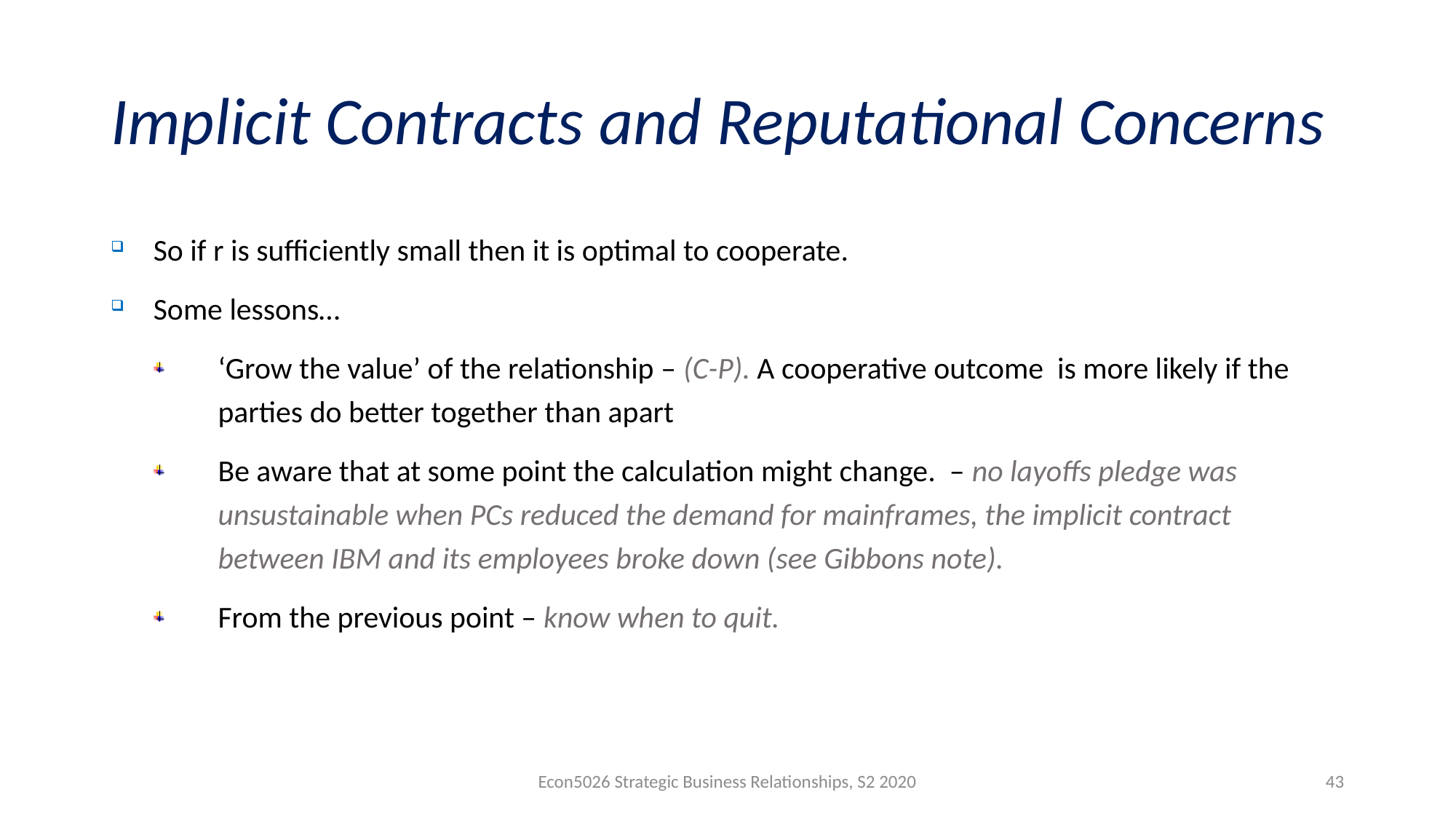

# Implicit Contracts and Reputational Concerns
So if r is sufficiently small then it is optimal to cooperate.
Some lessons…
‘Grow the value’ of the relationship – (C-P). A cooperative outcome  is more likely if the parties do better together than apart
Be aware that at some point the calculation might change.  – no layoffs pledge was unsustainable when PCs reduced the demand for mainframes, the implicit contract between IBM and its employees broke down (see Gibbons note).
From the previous point – know when to quit.

Econ5026 Strategic Business Relationships, S2 2020
43